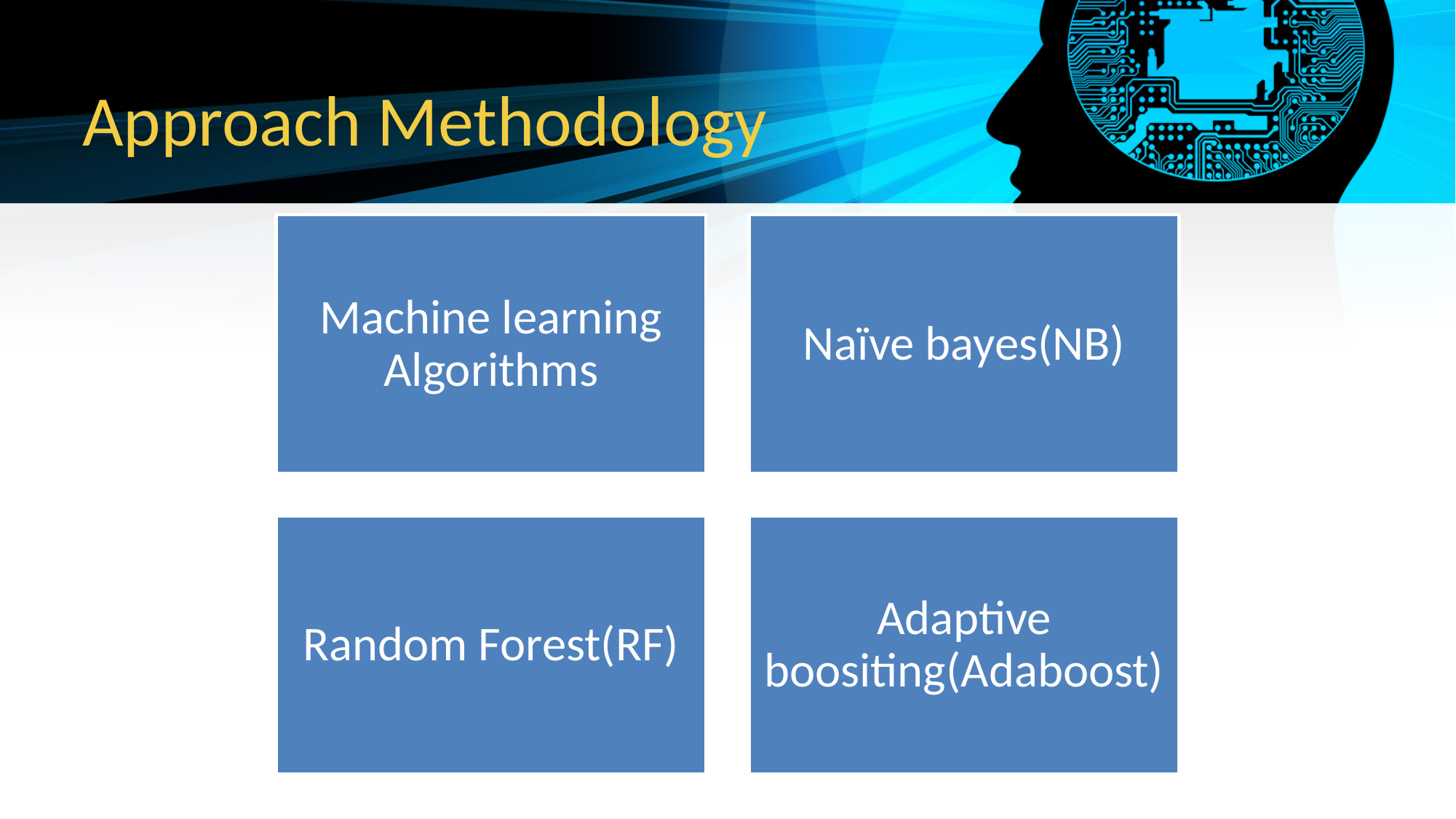

# Approach Methodology
Machine learning Algorithms
Naïve bayes(NB)
Random Forest(RF)
Adaptive boositing(Adaboost)